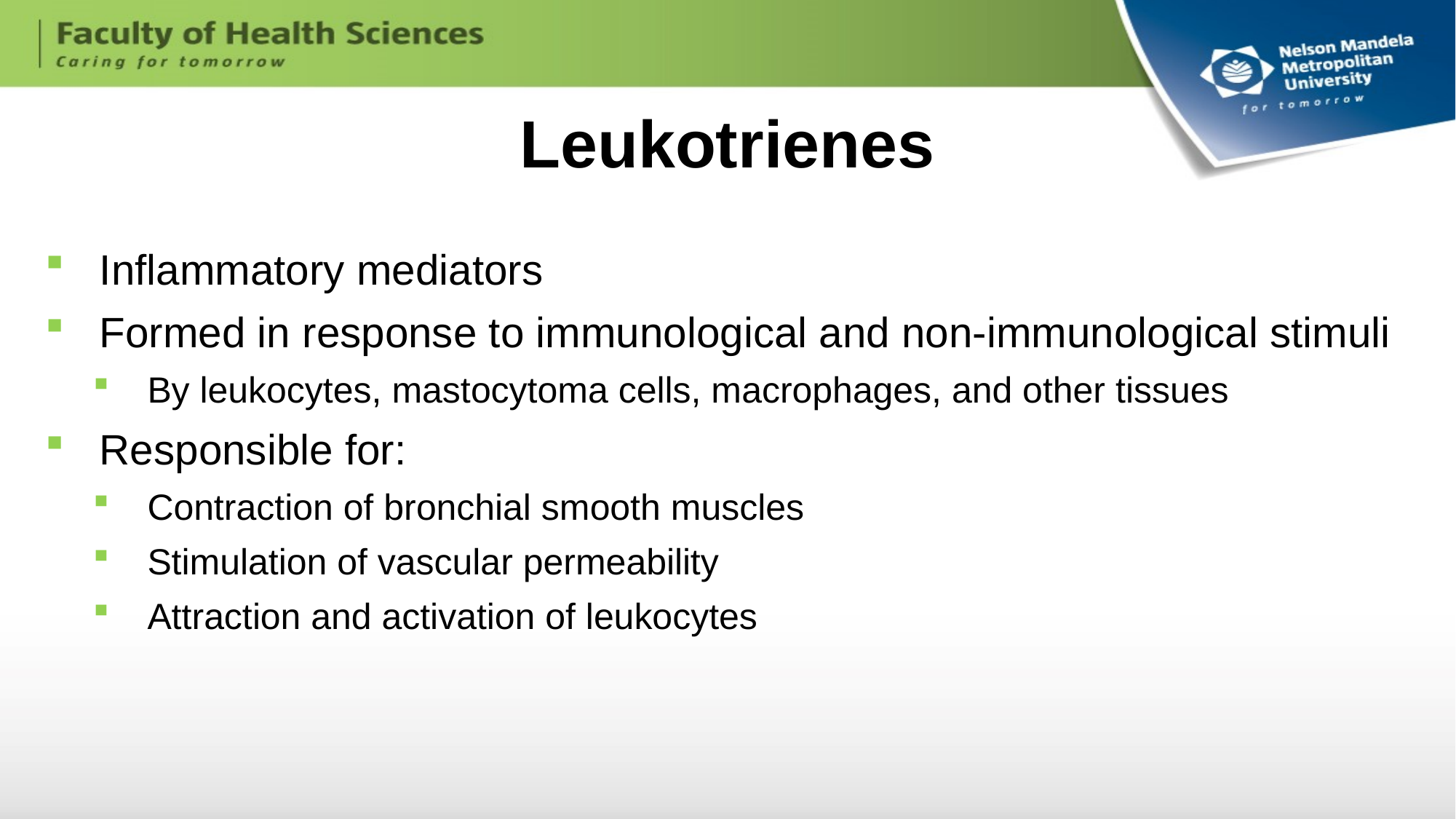

# Leukotrienes
Inflammatory mediators
Formed in response to immunological and non-immunological stimuli
By leukocytes, mastocytoma cells, macrophages, and other tissues
Responsible for:
Contraction of bronchial smooth muscles
Stimulation of vascular permeability
Attraction and activation of leukocytes